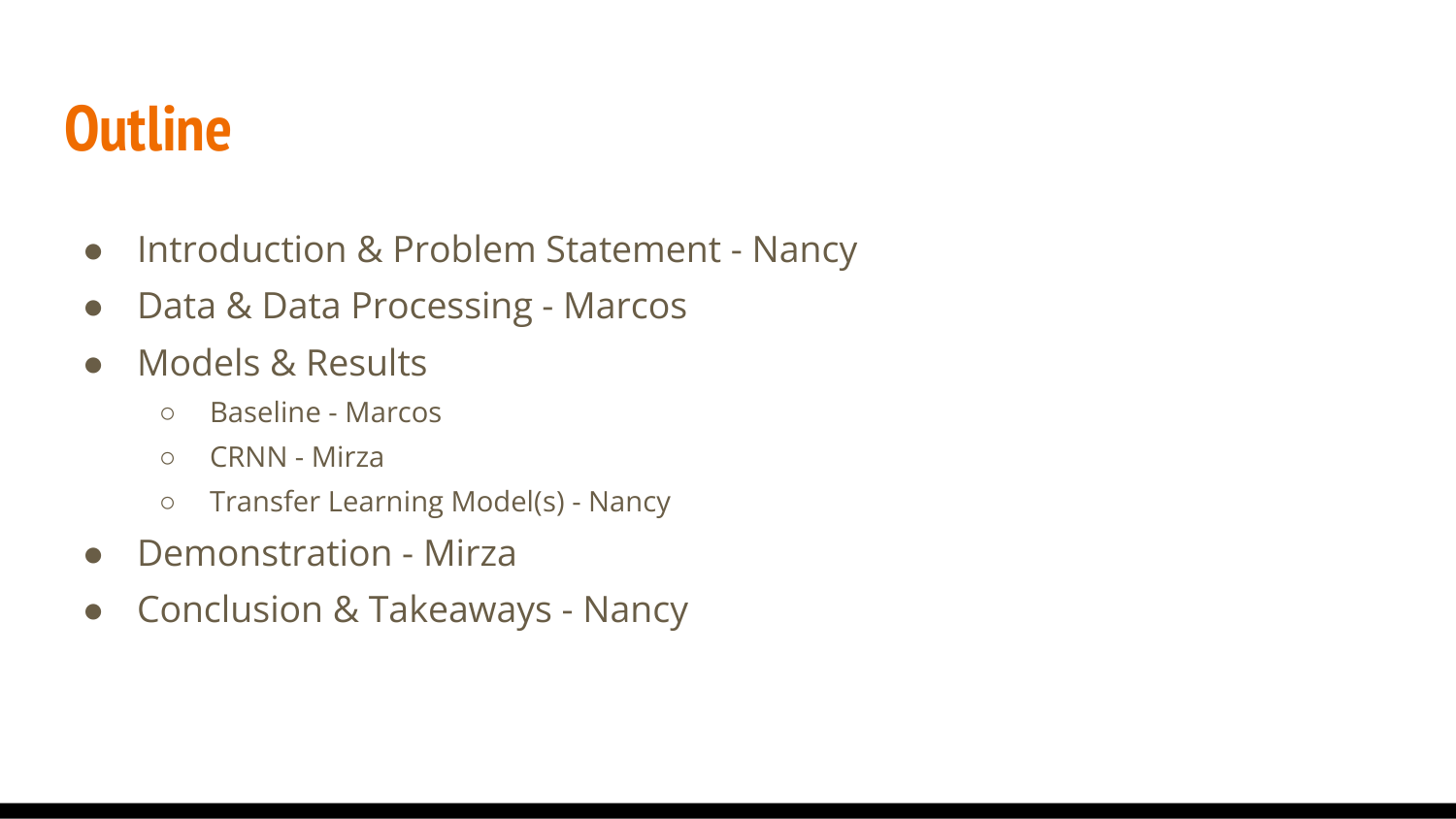

# Outline
Introduction & Problem Statement - Nancy
Data & Data Processing - Marcos
Models & Results
Baseline - Marcos
CRNN - Mirza
Transfer Learning Model(s) - Nancy
Demonstration - Mirza
Conclusion & Takeaways - Nancy